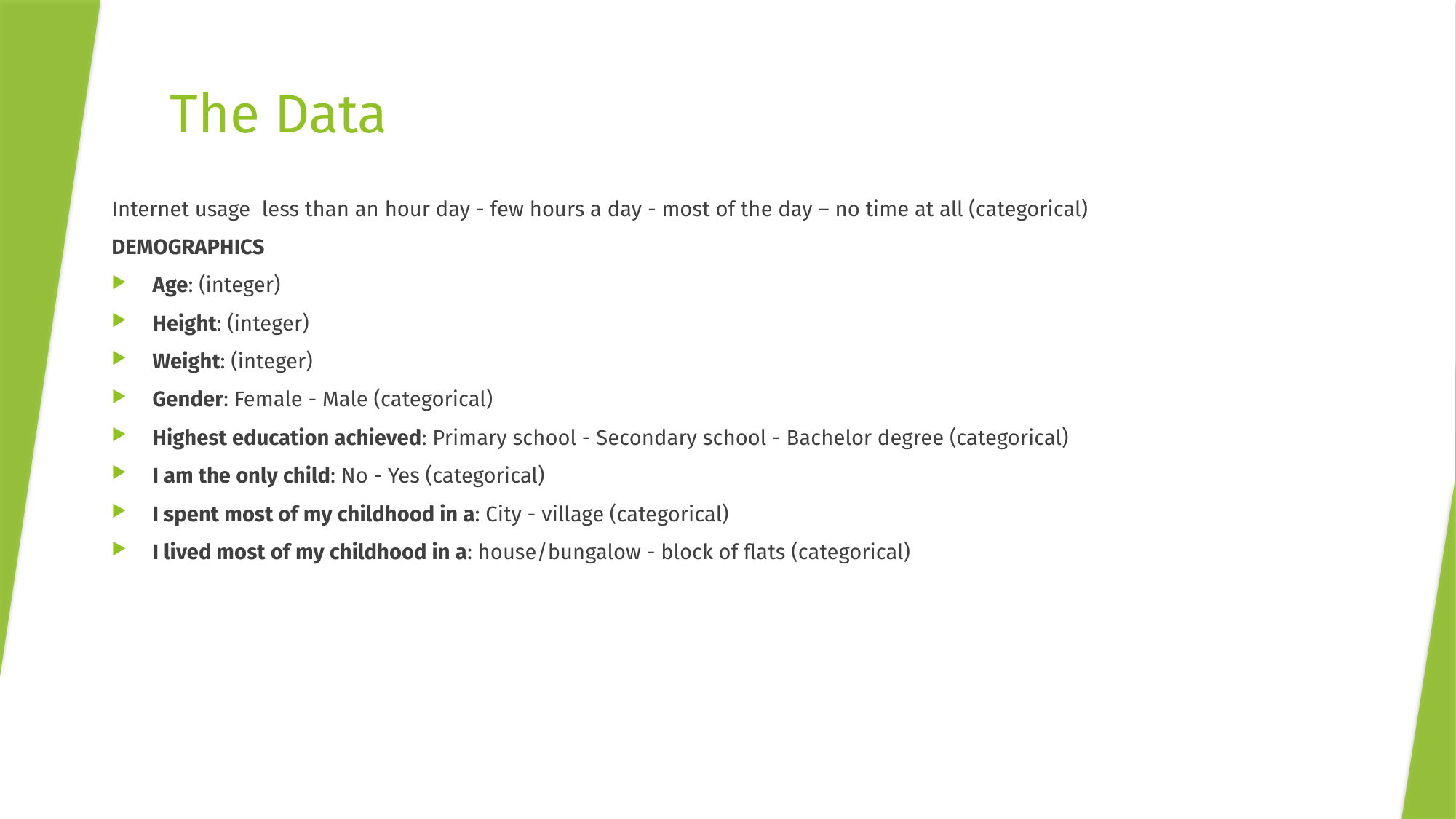

# The Data

Internet usage  less than an hour day - few hours a day - most of the day – no time at all (categorical)
DEMOGRAPHICS
Age: (integer)
Height: (integer)
Weight: (integer)
Gender: Female - Male (categorical)
Highest education achieved: Primary school - Secondary school - Bachelor degree (categorical)
I am the only child: No - Yes (categorical)
I spent most of my childhood in a: City - village (categorical)
I lived most of my childhood in a: house/bungalow - block of flats (categorical)